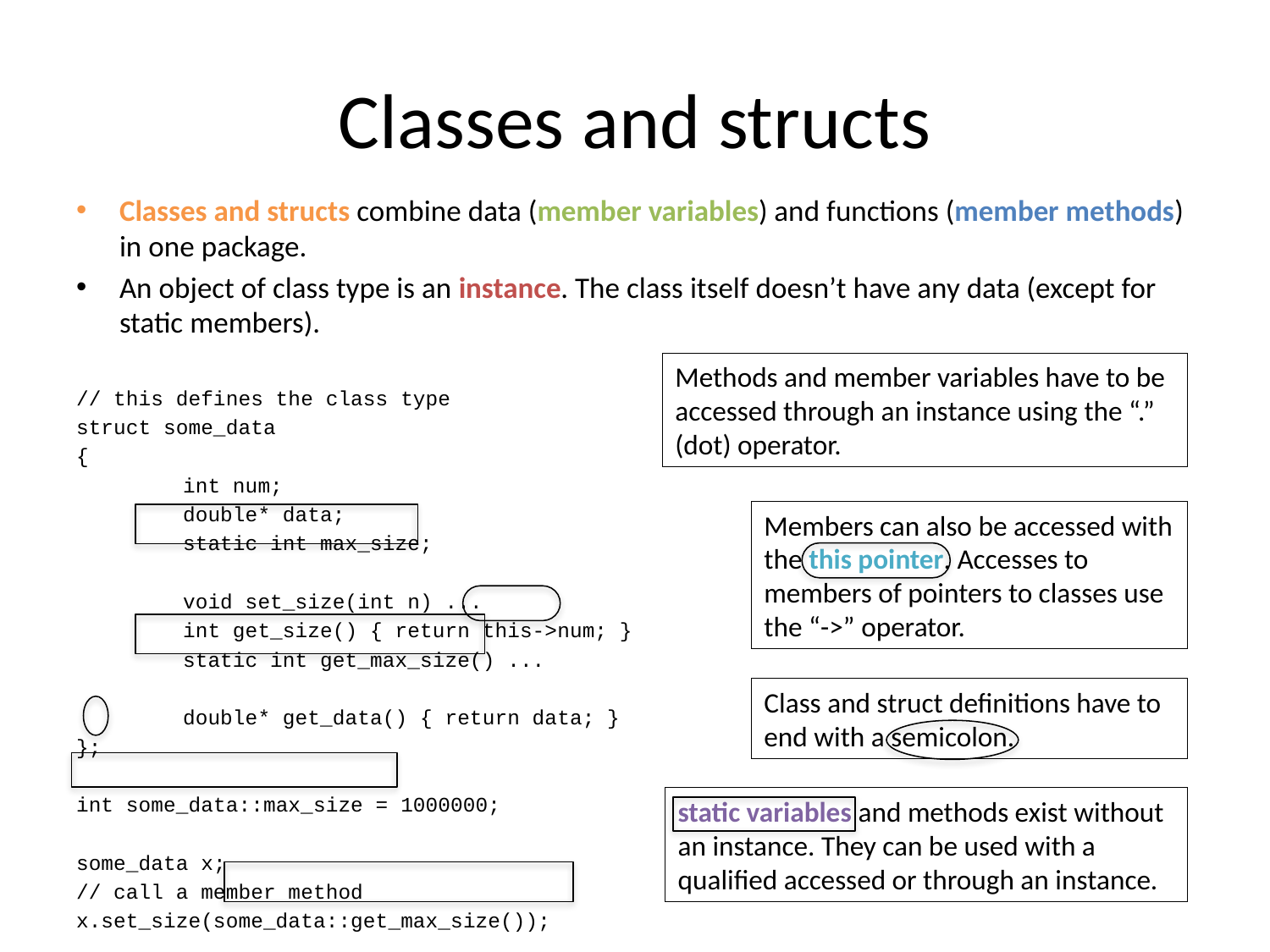

# Classes and structs
Classes and structs combine data (member variables) and functions (member methods) in one package.
An object of class type is an instance. The class itself doesn’t have any data (except for static members).

// this defines the class type
struct some_data
{
	int num;
	double* data;
	static int max_size;

	void set_size(int n) ...
	int get_size() { return this->num; }
	static int get_max_size() ...

	double* get_data() { return data; }
};

int some_data::max_size = 1000000;

some_data x;
// call a member method
x.set_size(some_data::get_max_size());

Methods and member variables have to be accessed through an instance using the “.” (dot) operator.
Members can also be accessed with the this pointer. Accesses to members of pointers to classes use the “->” operator.

Class and struct definitions have to end with a semicolon.

static variables and methods exist without an instance. They can be used with a qualified accessed or through an instance.